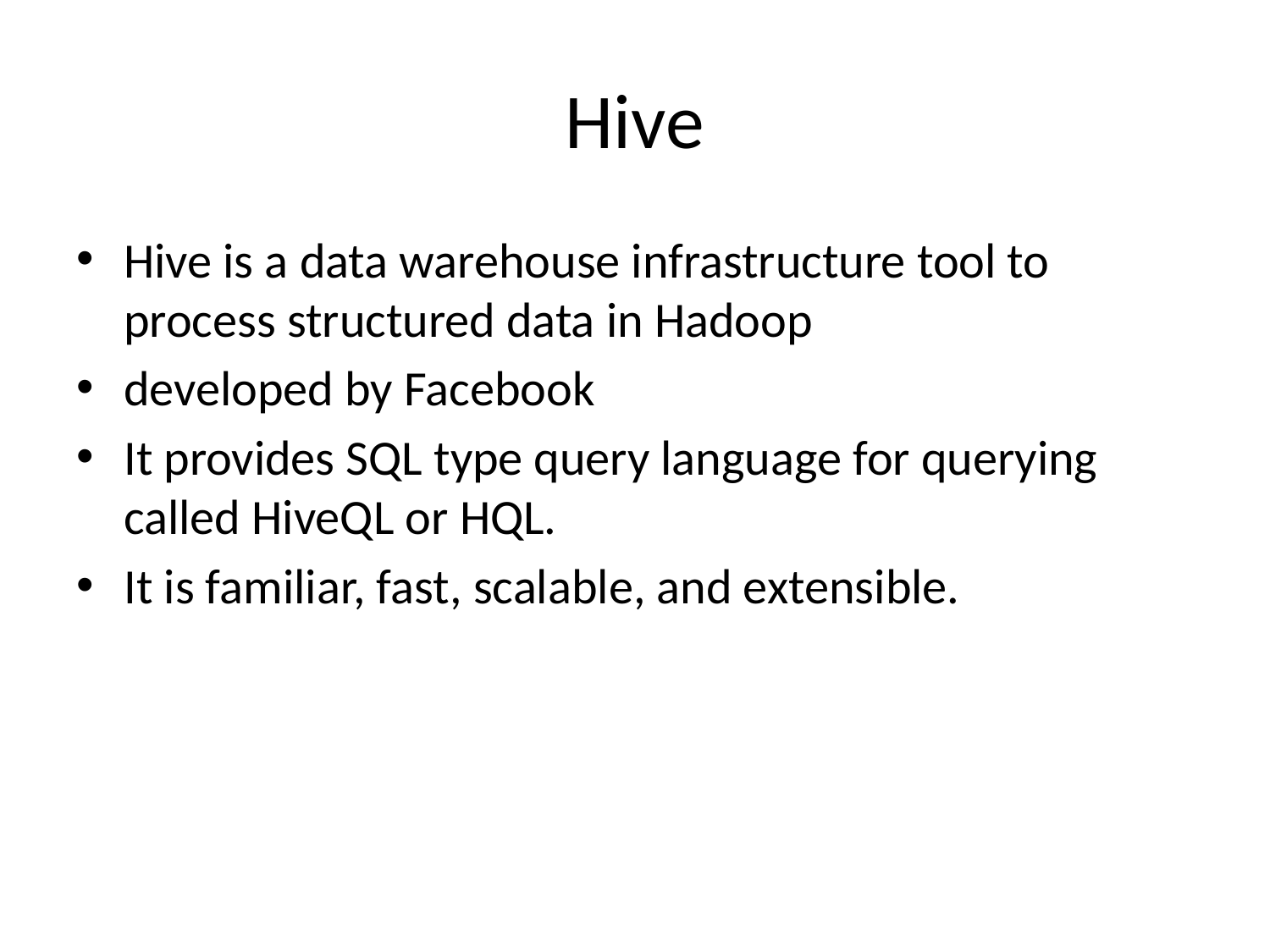

# Hive
Hive is a data warehouse infrastructure tool to process structured data in Hadoop
developed by Facebook
It provides SQL type query language for querying called HiveQL or HQL.
It is familiar, fast, scalable, and extensible.